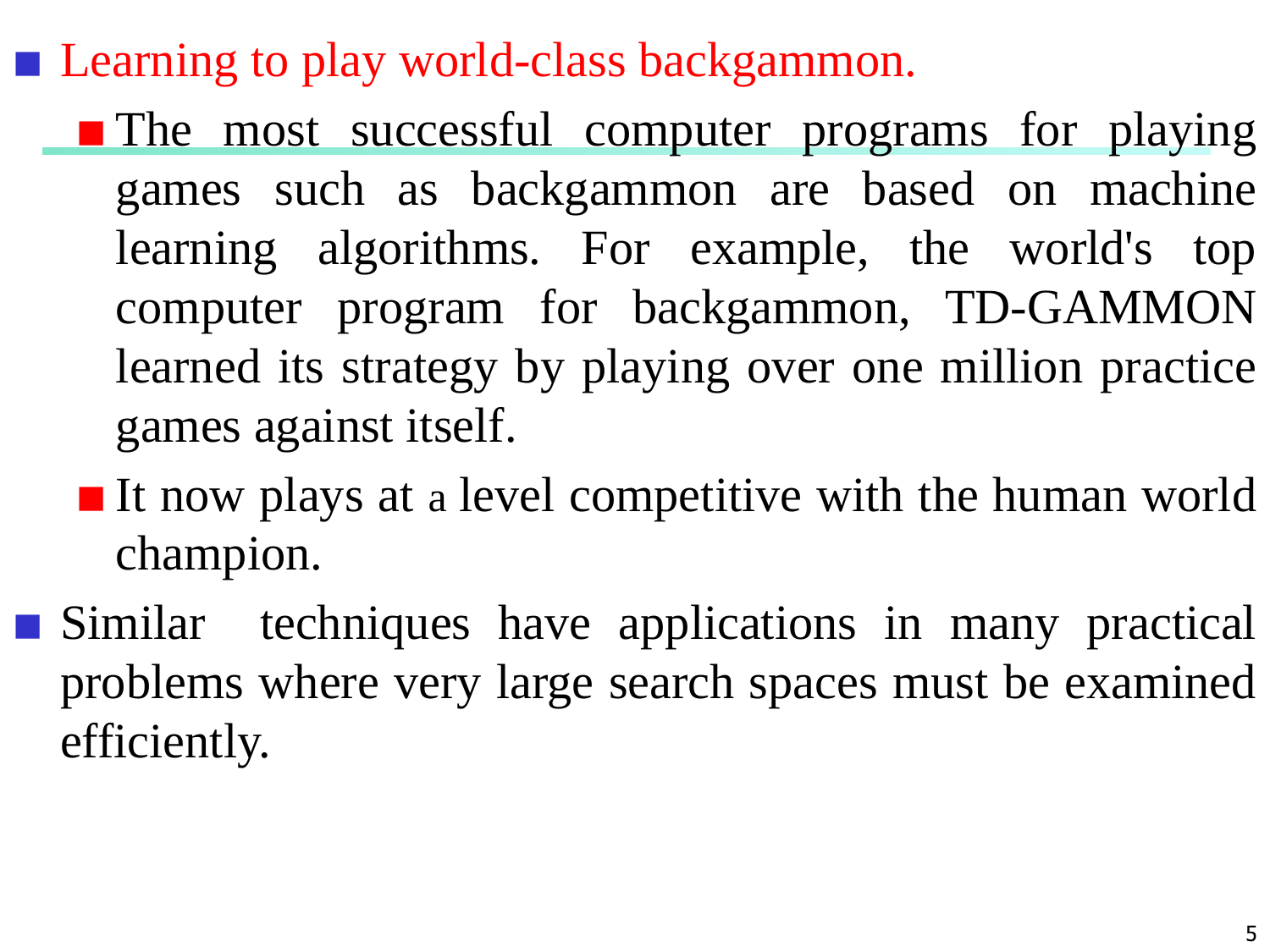

Learning to play world-class backgammon.
The most successful computer programs for playing games such as backgammon are based on machine learning algorithms. For example, the world's top computer program for backgammon, TD-GAMMON learned its strategy by playing over one million practice games against itself.
It now plays at a level competitive with the human world champion.
Similar  techniques have applications in many practical problems where very large search spaces must be examined efficiently.
#
5